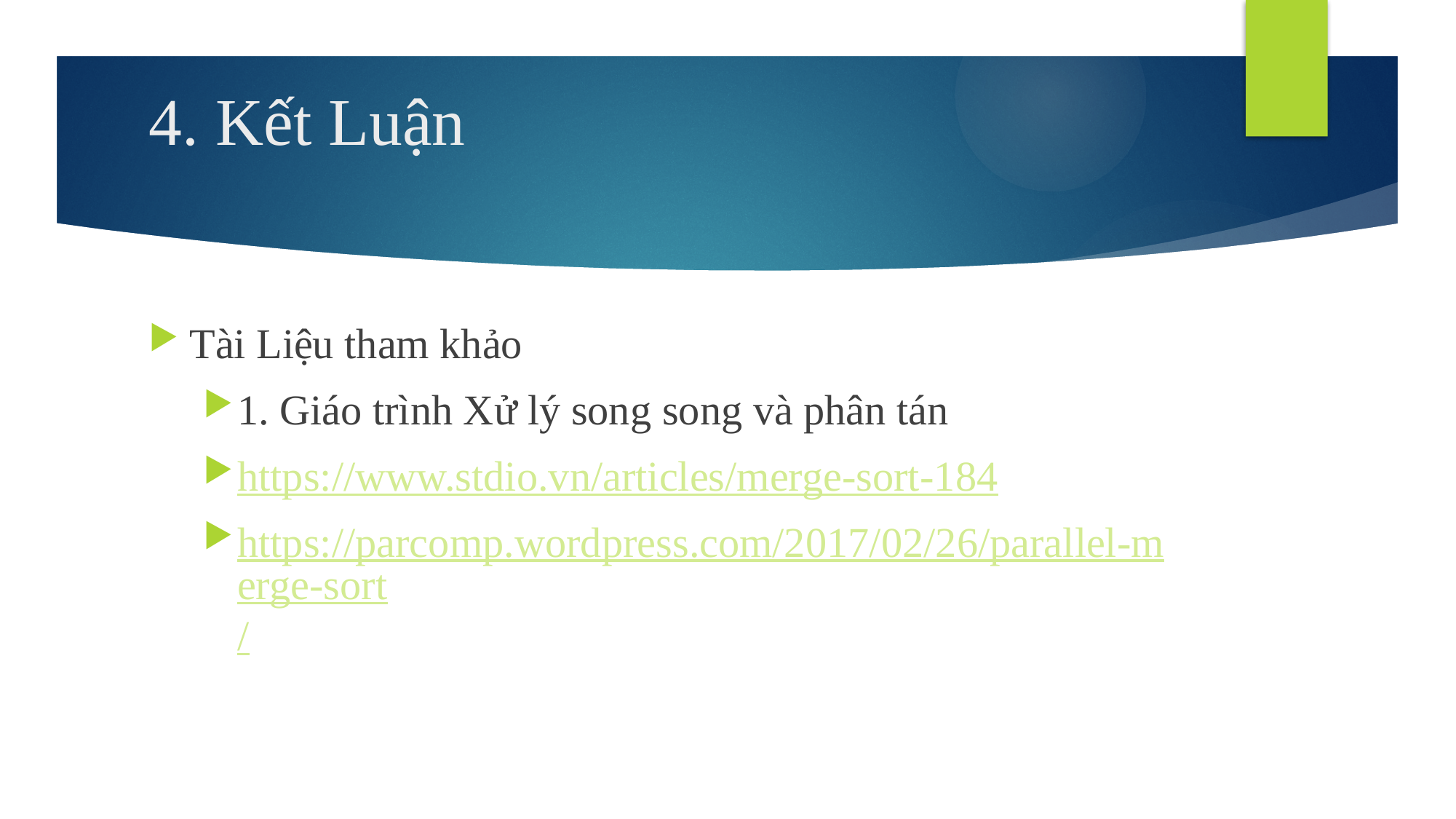

# 4. Kết Luận
Tài Liệu tham khảo
1. Giáo trình Xử lý song song và phân tán
https://www.stdio.vn/articles/merge-sort-184
https://parcomp.wordpress.com/2017/02/26/parallel-merge-sort/